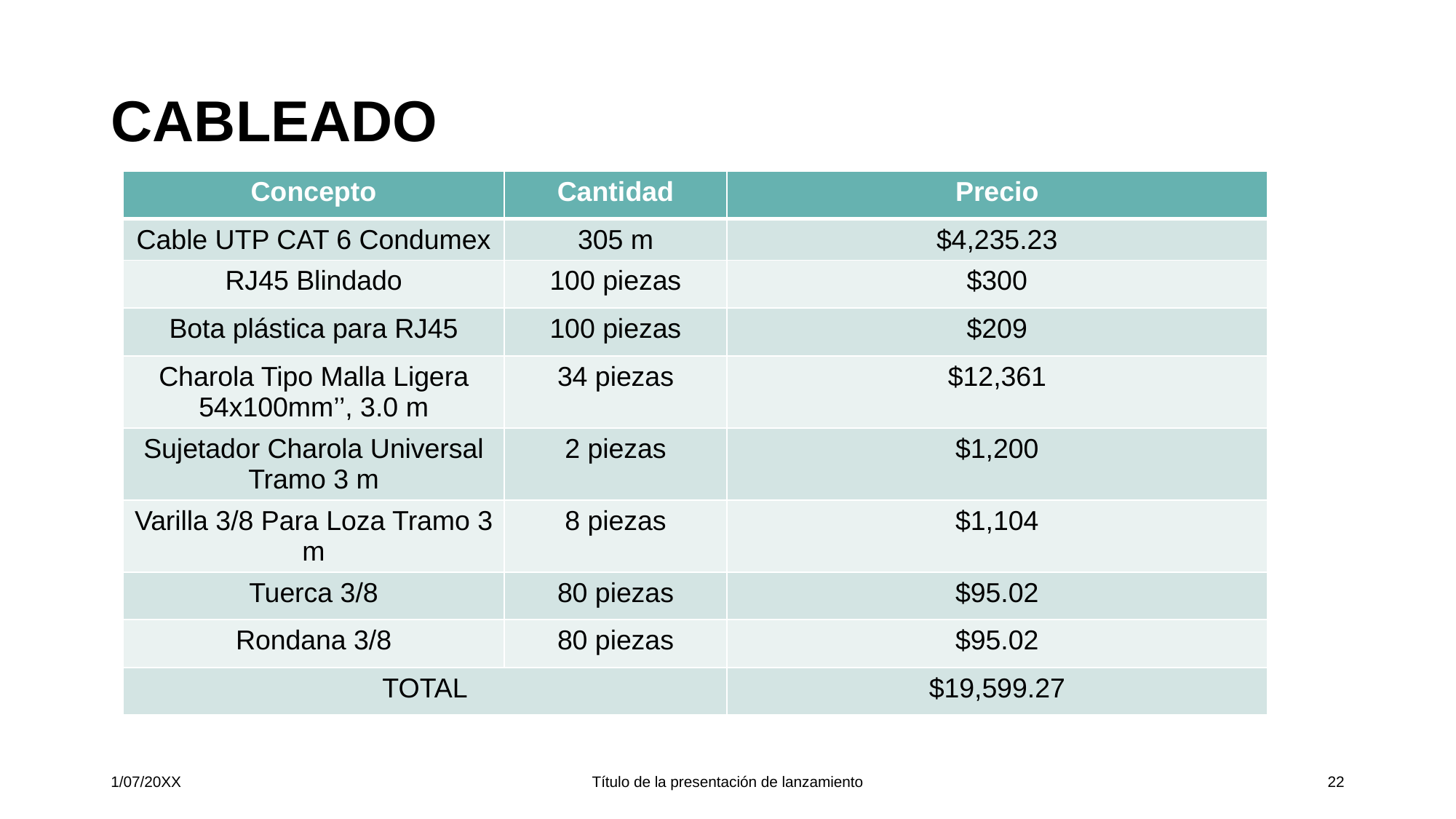

# cableado
| Concepto | Cantidad | Precio |
| --- | --- | --- |
| Cable UTP CAT 6 Condumex | 305 m | $4,235.23 |
| RJ45 Blindado | 100 piezas | $300 |
| Bota plástica para RJ45 | 100 piezas | $209 |
| Charola Tipo Malla Ligera 54x100mm’’, 3.0 m | 34 piezas | $12,361 |
| Sujetador Charola Universal Tramo 3 m | 2 piezas | $1,200 |
| Varilla 3/8 Para Loza Tramo 3 m | 8 piezas | $1,104 |
| Tuerca 3/8 | 80 piezas | $95.02 |
| Rondana 3/8 | 80 piezas | $95.02 |
| TOTAL |  | $19,599.27 |
1/07/20XX
Título de la presentación de lanzamiento
22